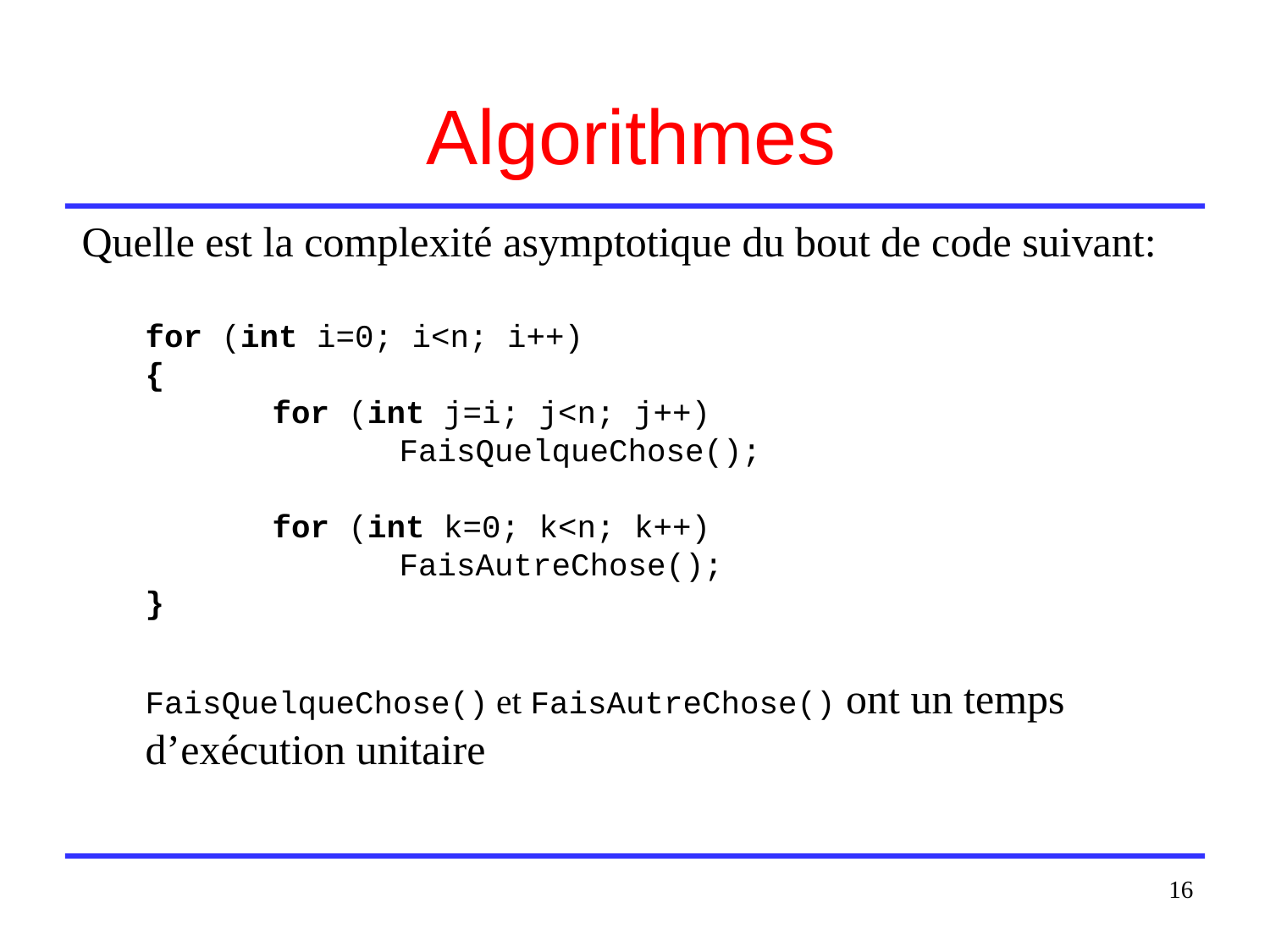

# Algorithmes
Quelle est la complexité asymptotique du bout de code suivant:

for (int i=0; i<n; i++)
{
	for (int j=i; j<n; j++)
		FaisQuelqueChose();

	for (int k=0; k<n; k++)
		FaisAutreChose();
}

FaisQuelqueChose() et FaisAutreChose() ont un temps d’exécution unitaire

16